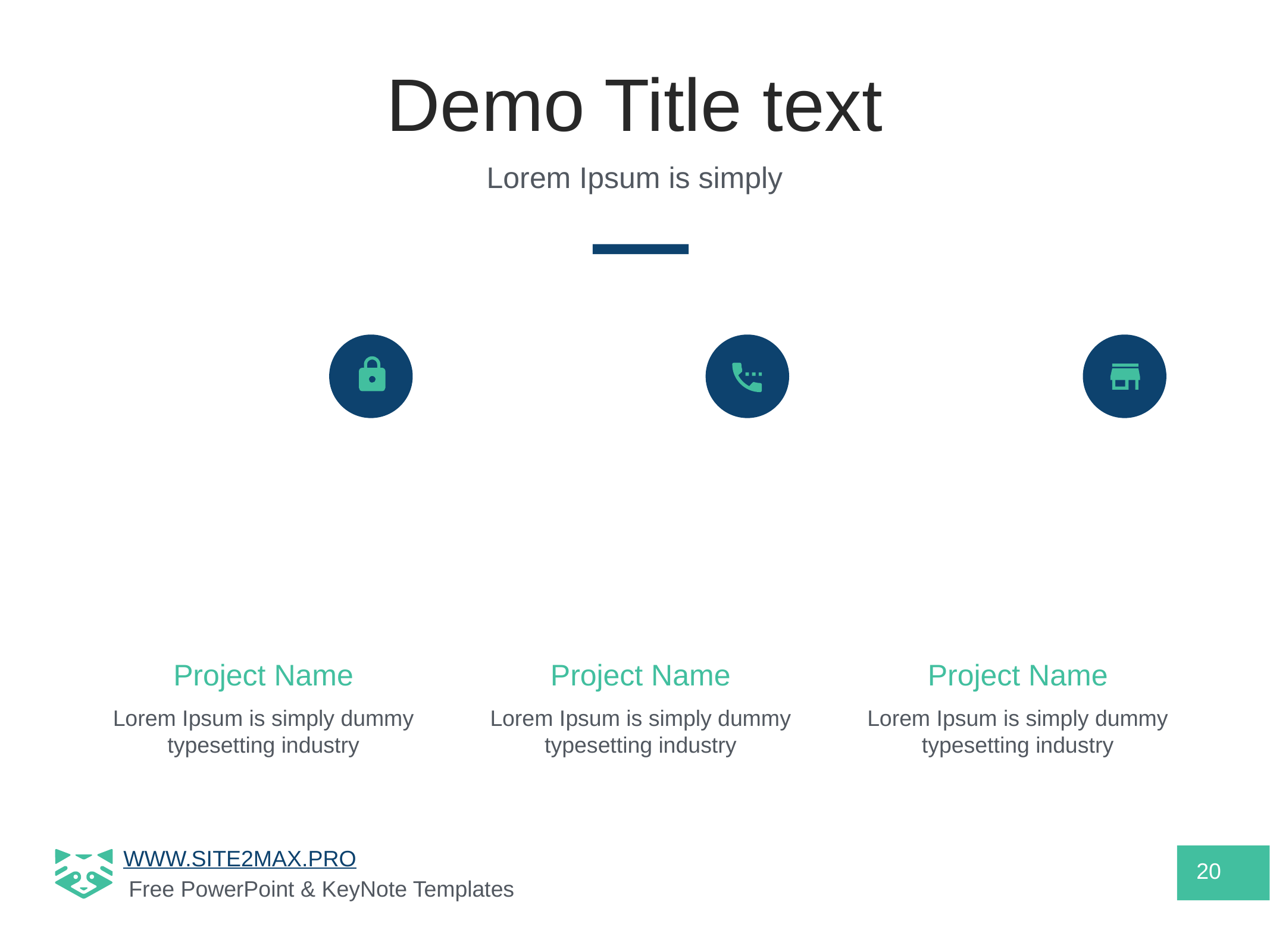

# Demo Title text
Lorem Ipsum is simply

Project Name
Project Name
Project Name
Lorem Ipsum is simply dummy typesetting industry
Lorem Ipsum is simply dummy typesetting industry
Lorem Ipsum is simply dummy typesetting industry
20